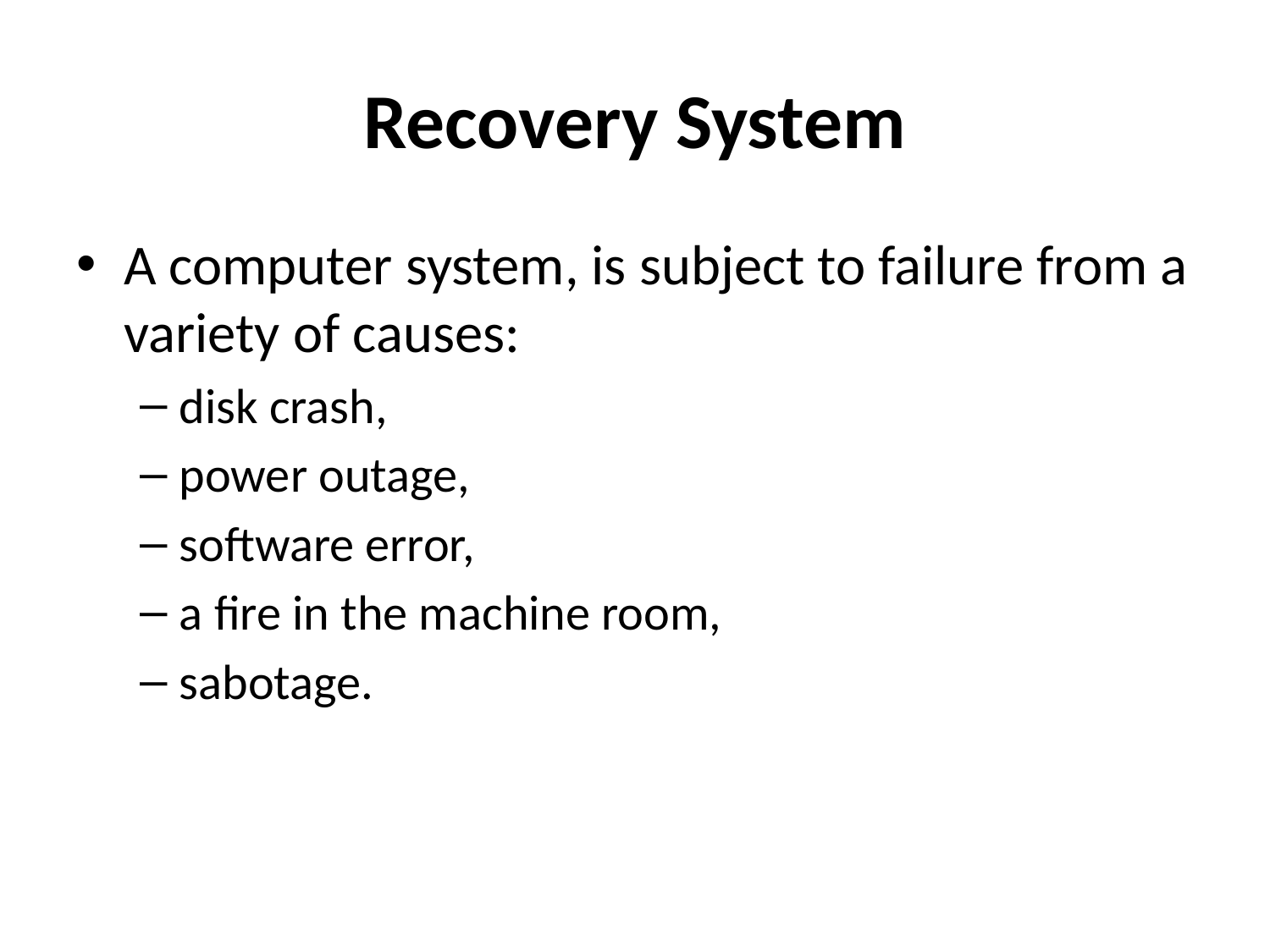

# Recovery System
A computer system, is subject to failure from a variety of causes:
disk crash,
power outage,
software error,
a fire in the machine room,
sabotage.